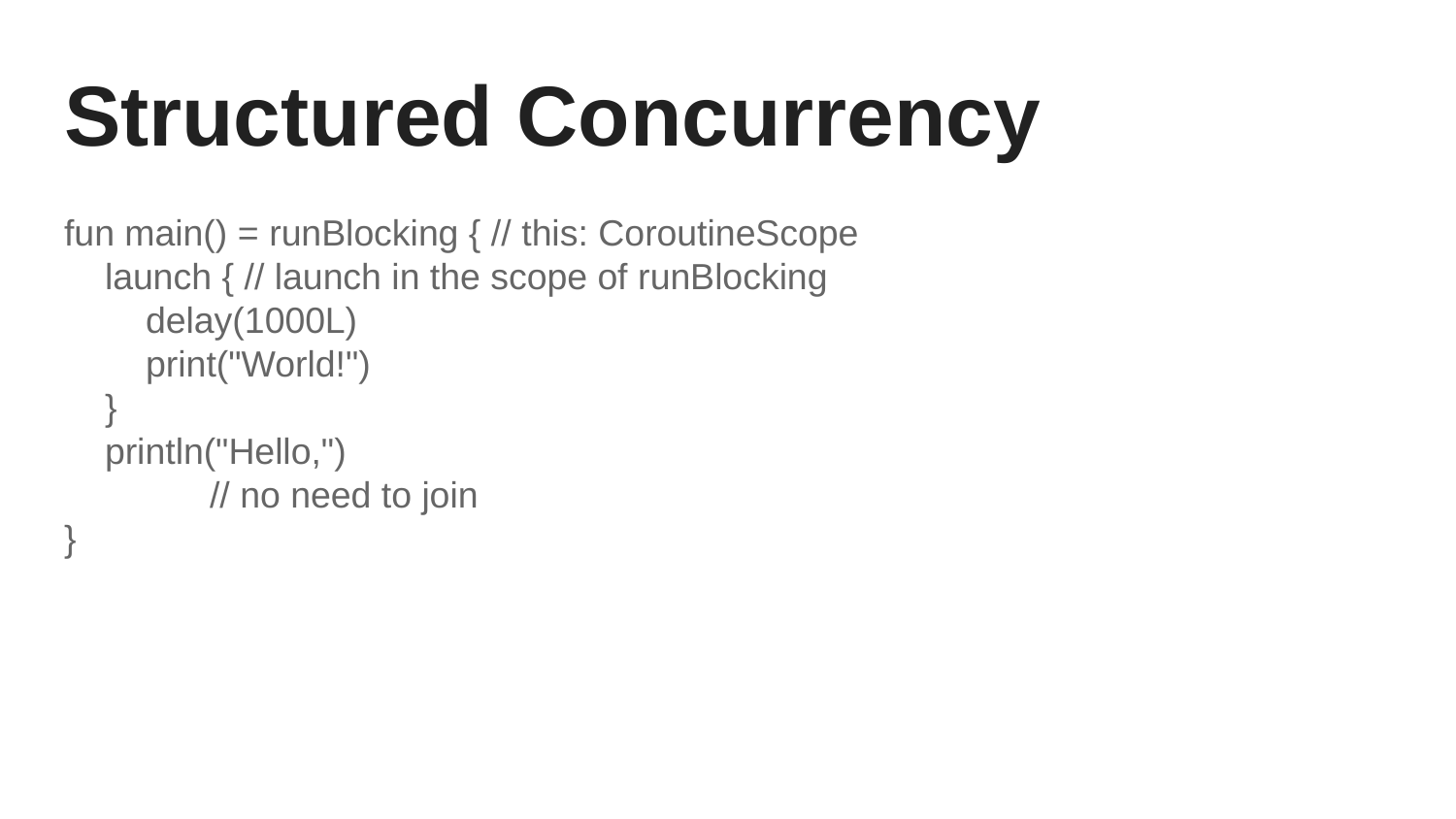

# Structured Concurrency
fun main() = runBlocking { // this: CoroutineScope
    launch { // launch in the scope of runBlocking
        delay(1000L)
        print("World!")
    }
    println("Hello,")
	// no need to join
}